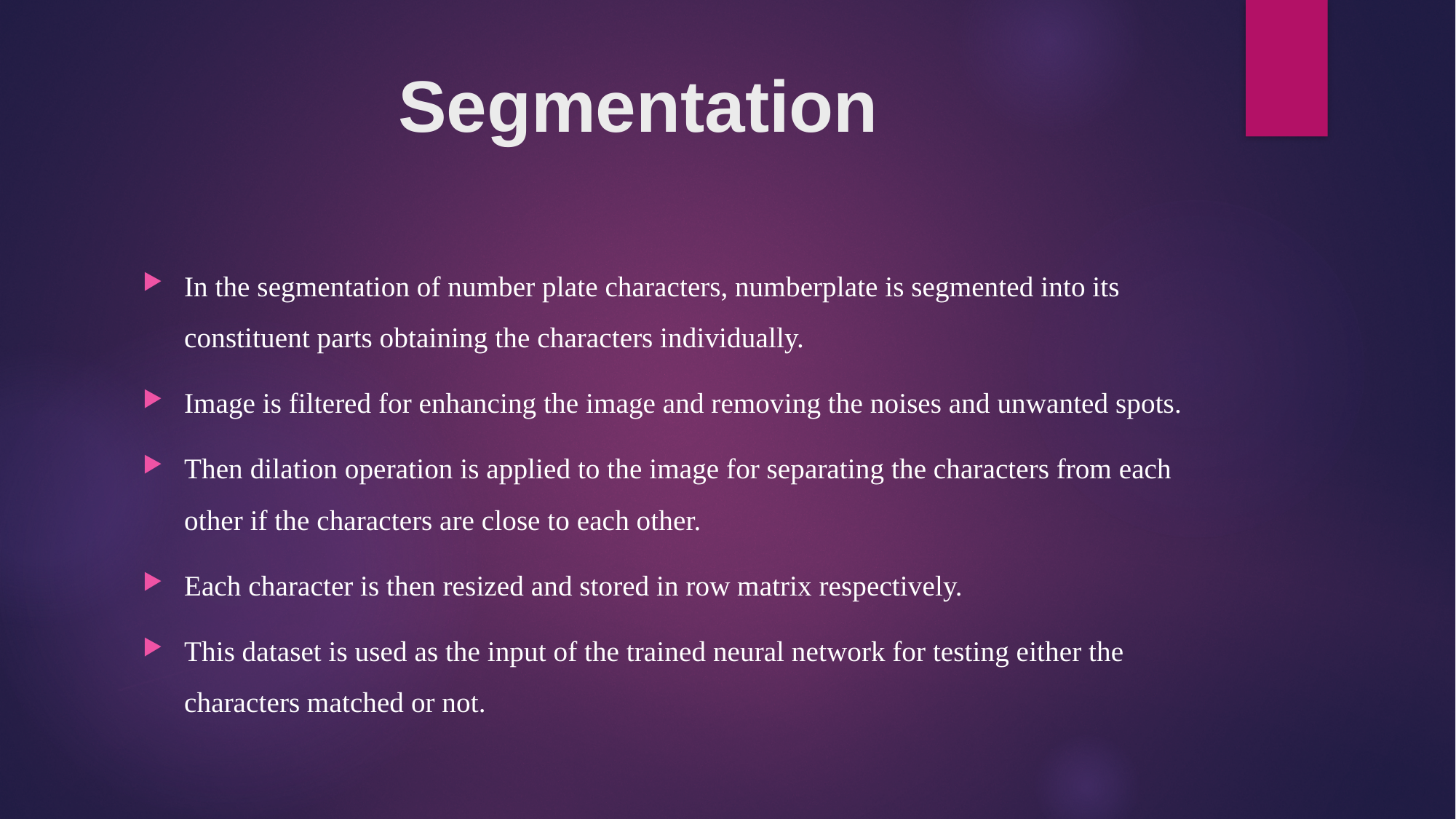

# Segmentation
In the segmentation of number plate characters, numberplate is segmented into its constituent parts obtaining the characters individually.
Image is filtered for enhancing the image and removing the noises and unwanted spots.
Then dilation operation is applied to the image for separating the characters from each other if the characters are close to each other.
Each character is then resized and stored in row matrix respectively.
This dataset is used as the input of the trained neural network for testing either the characters matched or not.